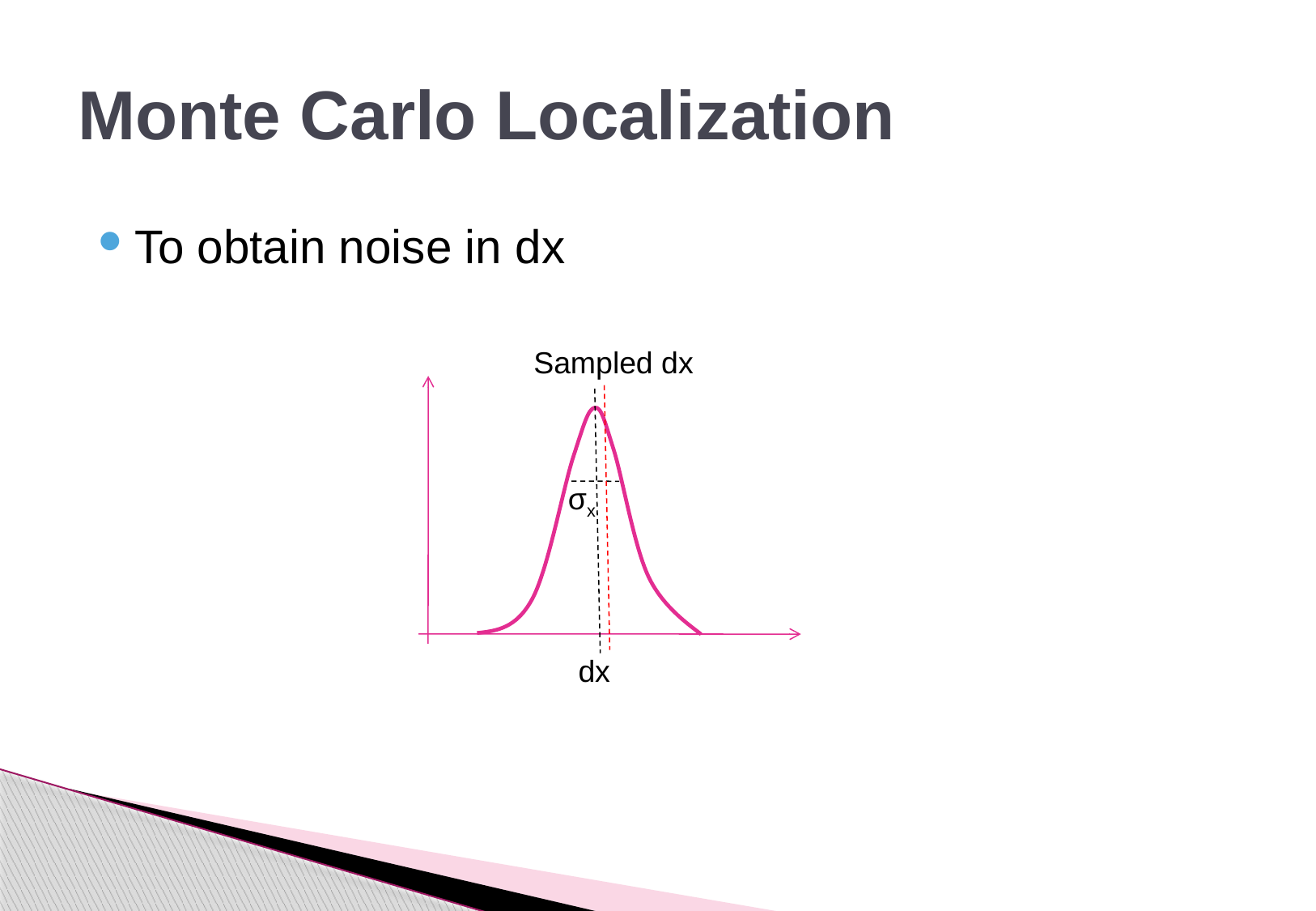

# Monte Carlo Localization

To obtain noise in dx

Sampled dx

σx
dx